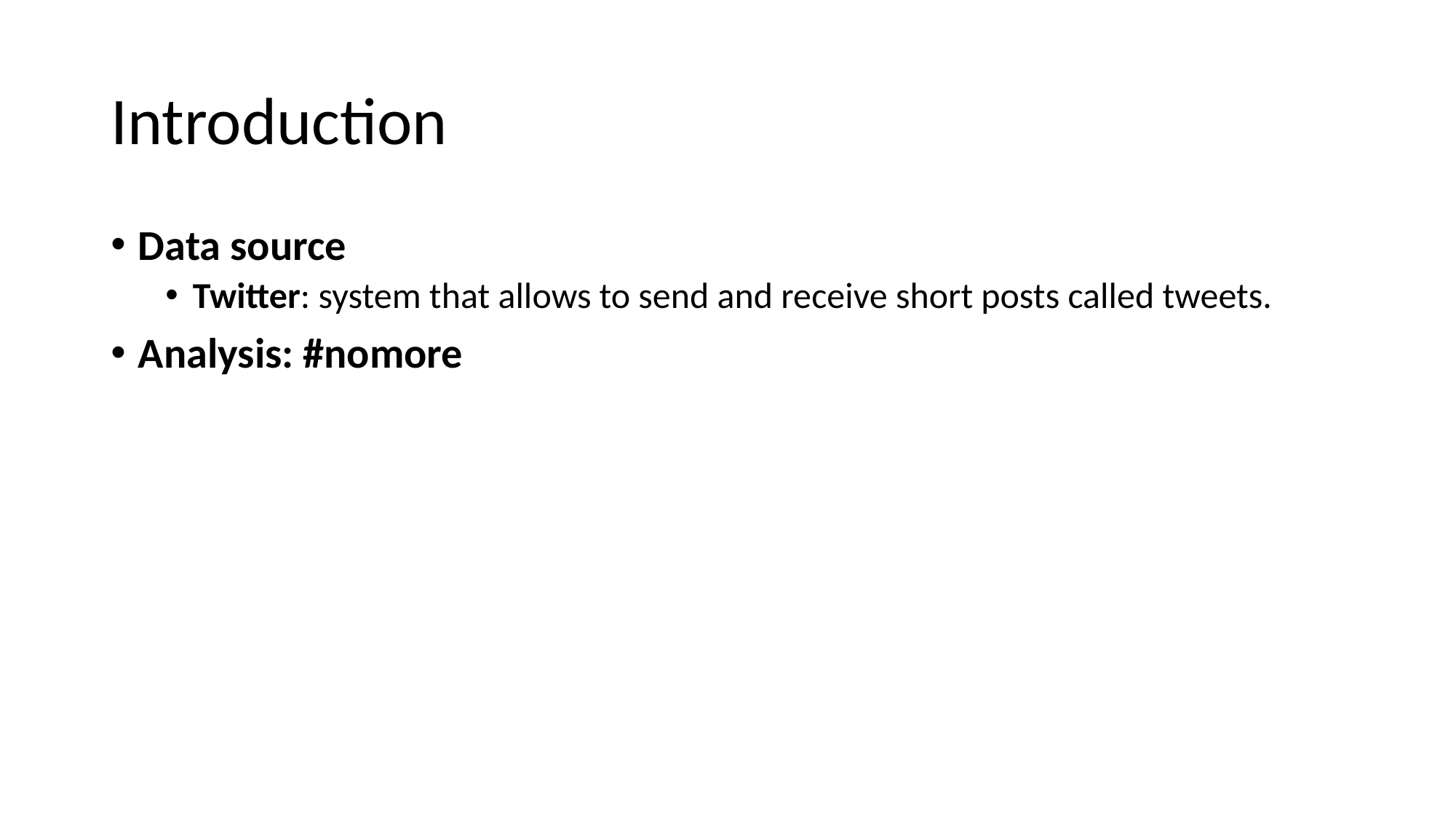

# Introduction
Data source
Twitter: system that allows to send and receive short posts called tweets.
Analysis: #nomore